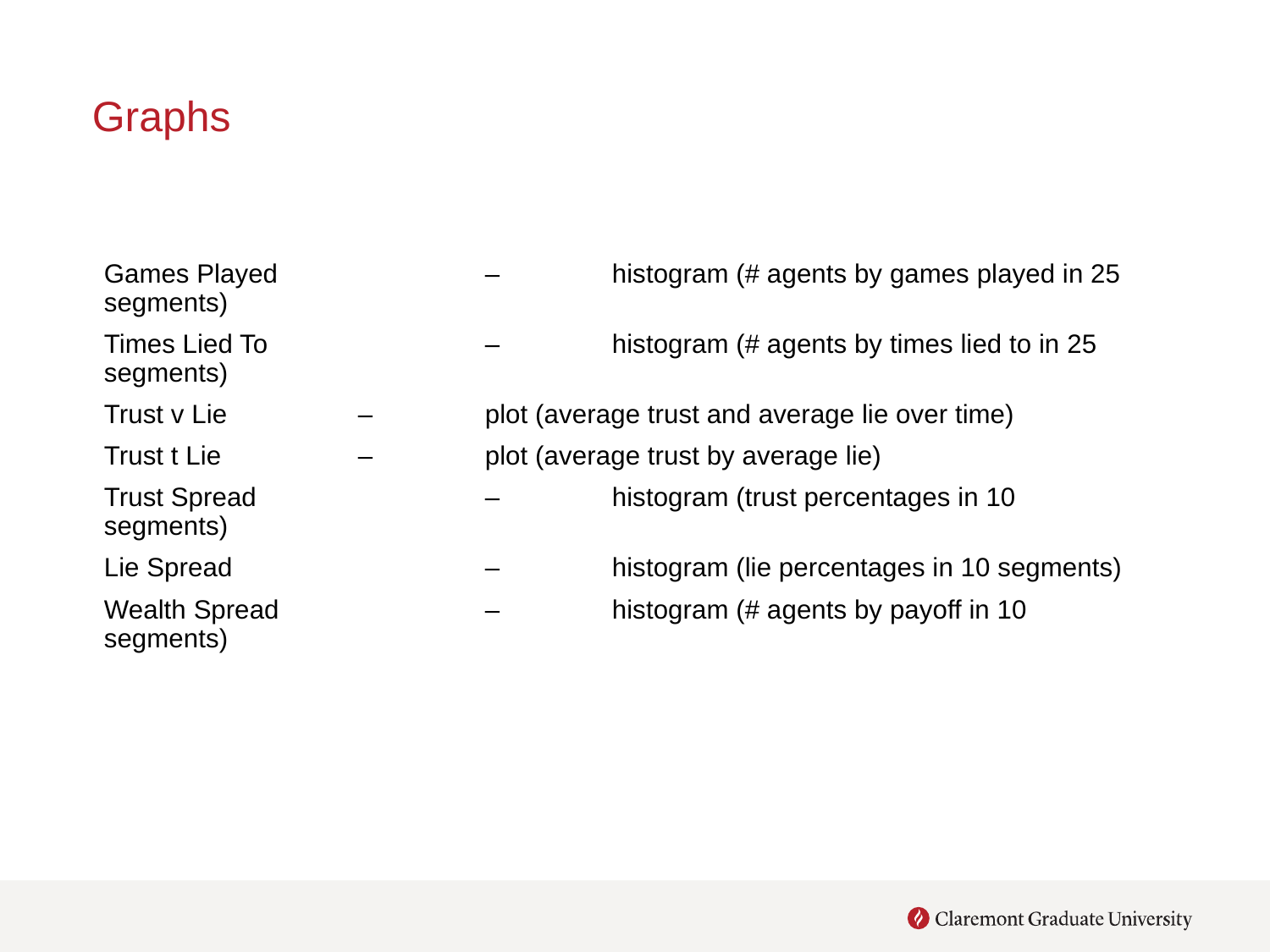

# Graphs
Games Played		–	histogram (# agents by games played in 25 segments)
Times Lied To		–	histogram (# agents by times lied to in 25 segments)
Trust v Lie		–	plot (average trust and average lie over time)
Trust t Lie		–	plot (average trust by average lie)
Trust Spread		–	histogram (trust percentages in 10 segments)
Lie Spread		–	histogram (lie percentages in 10 segments)
Wealth Spread		–	histogram (# agents by payoff in 10 segments)